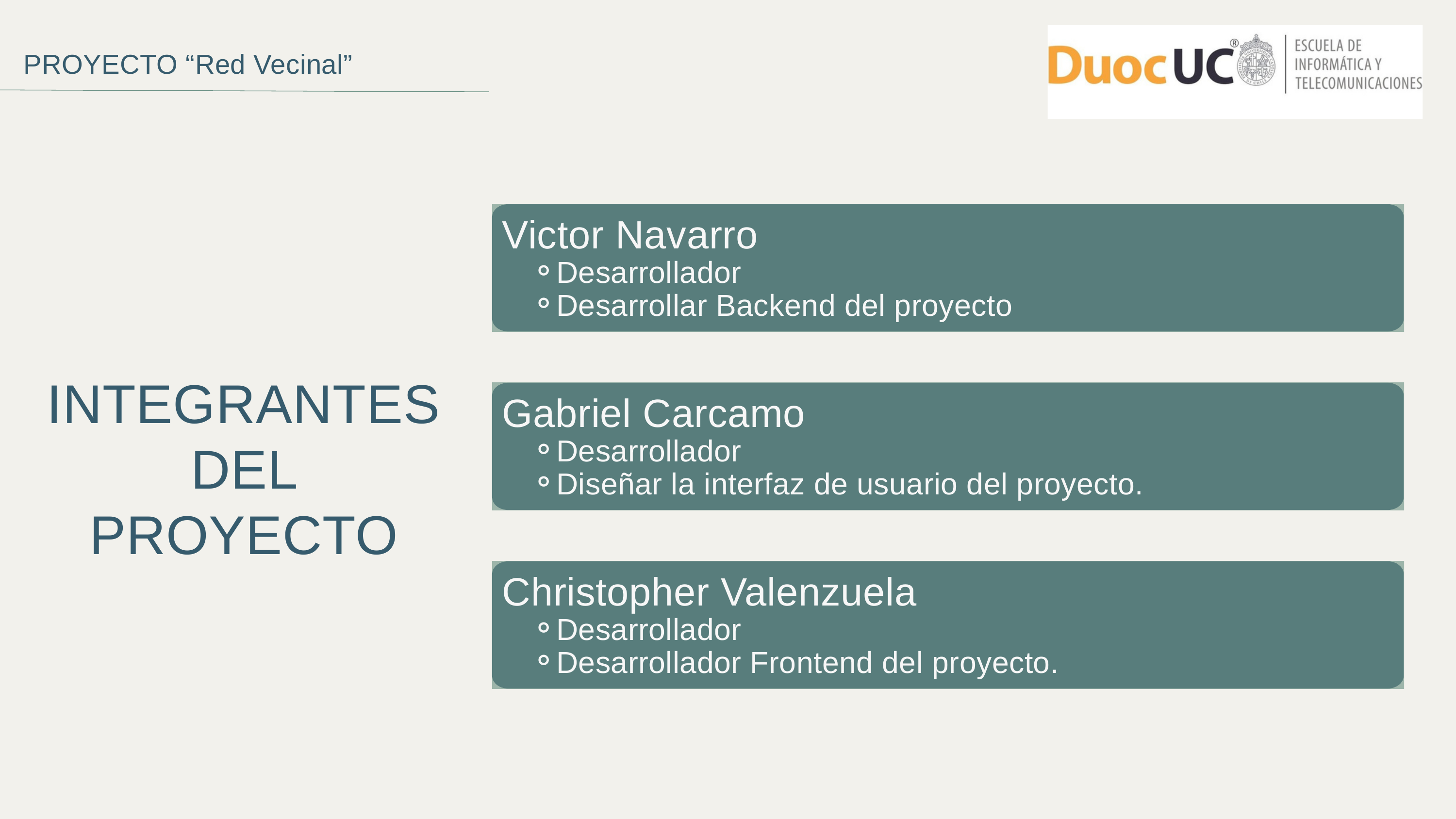

PROYECTO “Red Vecinal”

Victor Navarro
Desarrollador
Desarrollar Backend del proyecto

INTEGRANTES DEL PROYECTO

Gabriel Carcamo
Desarrollador
Diseñar la interfaz de usuario del proyecto.

Christopher Valenzuela
Desarrollador
Desarrollador Frontend del proyecto.